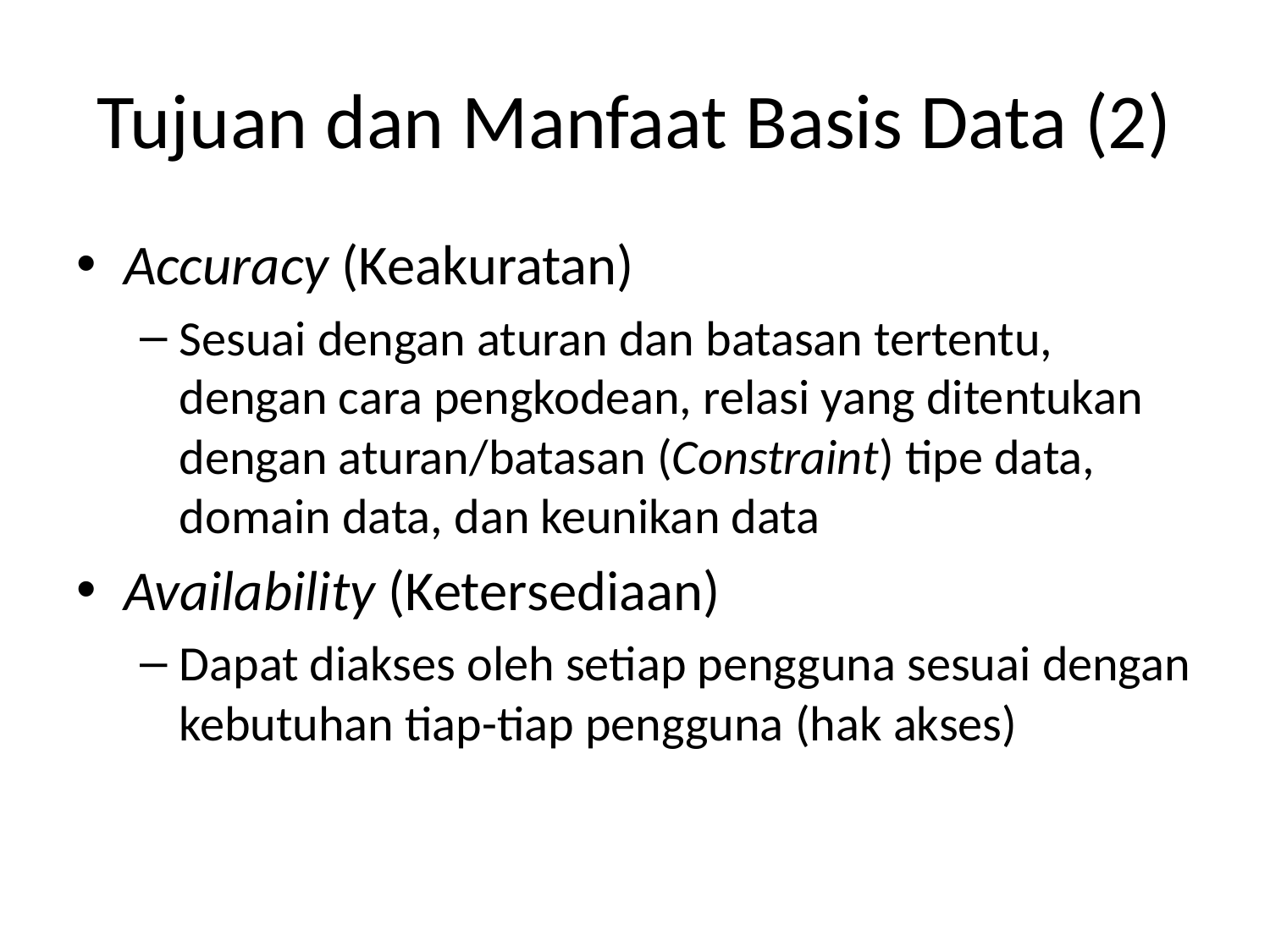

# Tujuan dan Manfaat Basis Data (2)
Accuracy (Keakuratan)
Sesuai dengan aturan dan batasan tertentu, dengan cara pengkodean, relasi yang ditentukan dengan aturan/batasan (Constraint) tipe data, domain data, dan keunikan data
Availability (Ketersediaan)
Dapat diakses oleh setiap pengguna sesuai dengan kebutuhan tiap-tiap pengguna (hak akses)